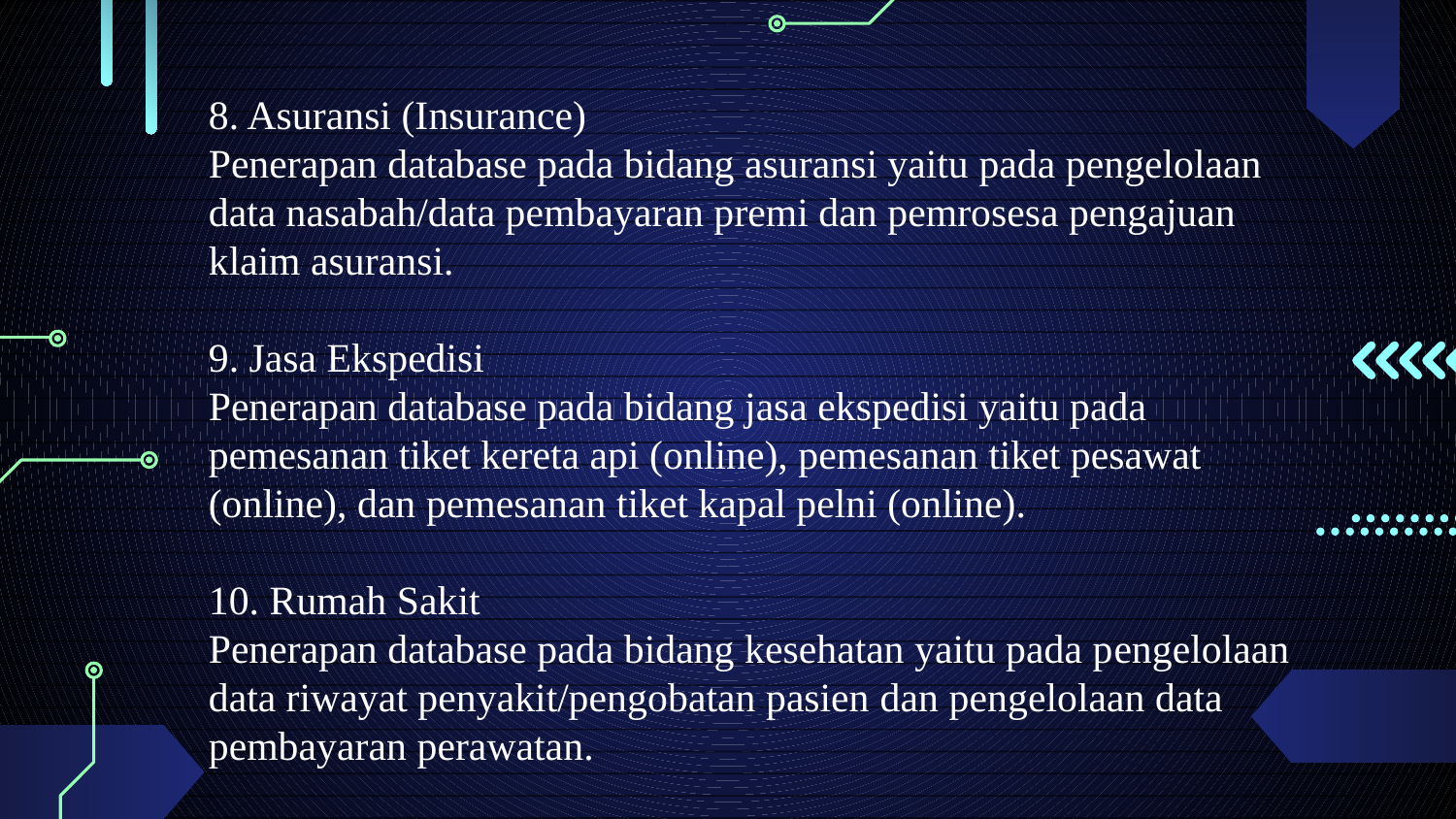

8. Asuransi (Insurance)
Penerapan database pada bidang asuransi yaitu pada pengelolaan data nasabah/data pembayaran premi dan pemrosesa pengajuan klaim asuransi.

9. Jasa Ekspedisi
Penerapan database pada bidang jasa ekspedisi yaitu pada pemesanan tiket kereta api (online), pemesanan tiket pesawat (online), dan pemesanan tiket kapal pelni (online).

10. Rumah Sakit
Penerapan database pada bidang kesehatan yaitu pada pengelolaan data riwayat penyakit/pengobatan pasien dan pengelolaan data pembayaran perawatan.